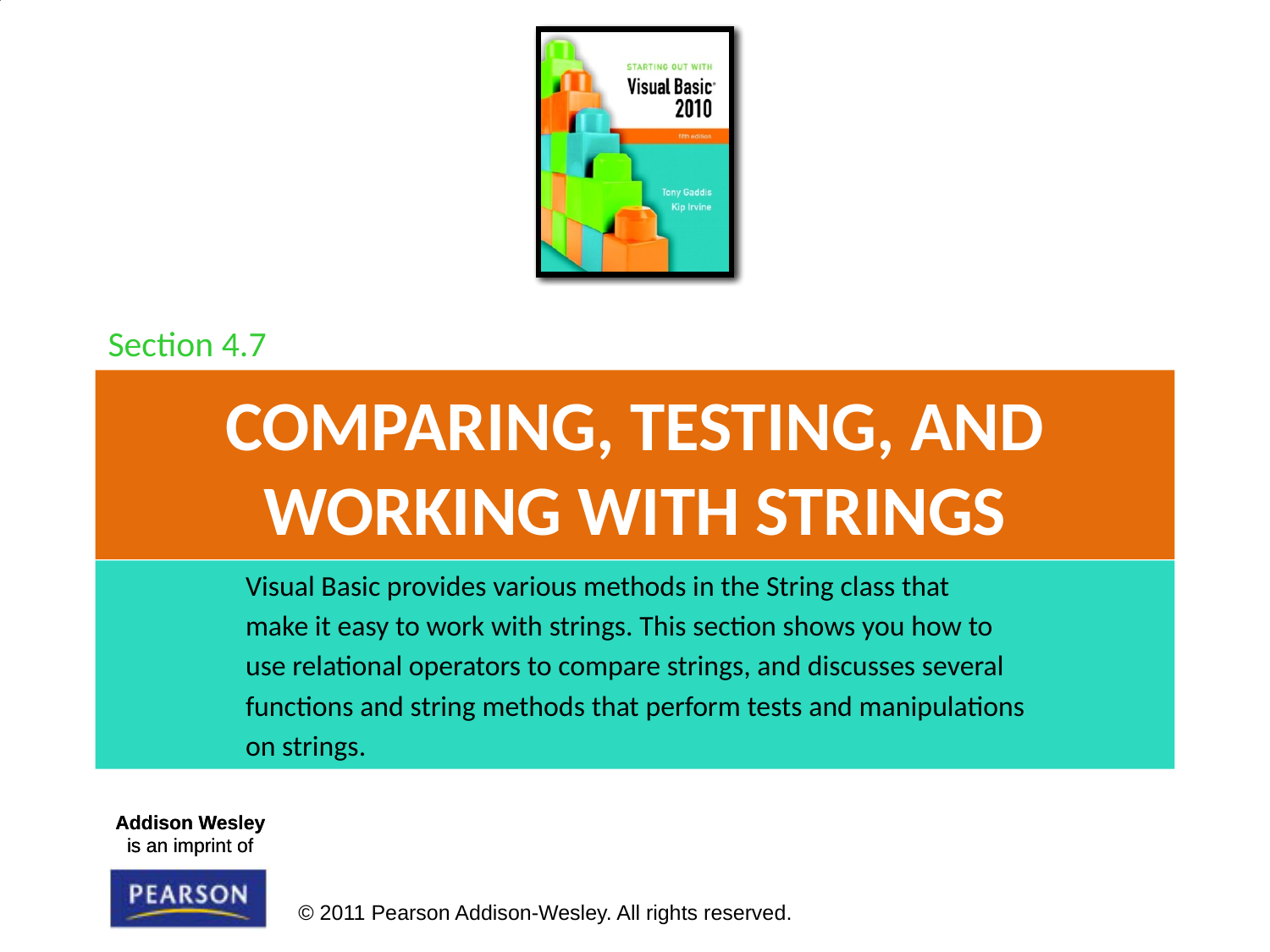

Section 4.7
# Comparing, Testing, and Working with Strings
Visual Basic provides various methods in the String class that
make it easy to work with strings. This section shows you how to
use relational operators to compare strings, and discusses several
functions and string methods that perform tests and manipulations
on strings.